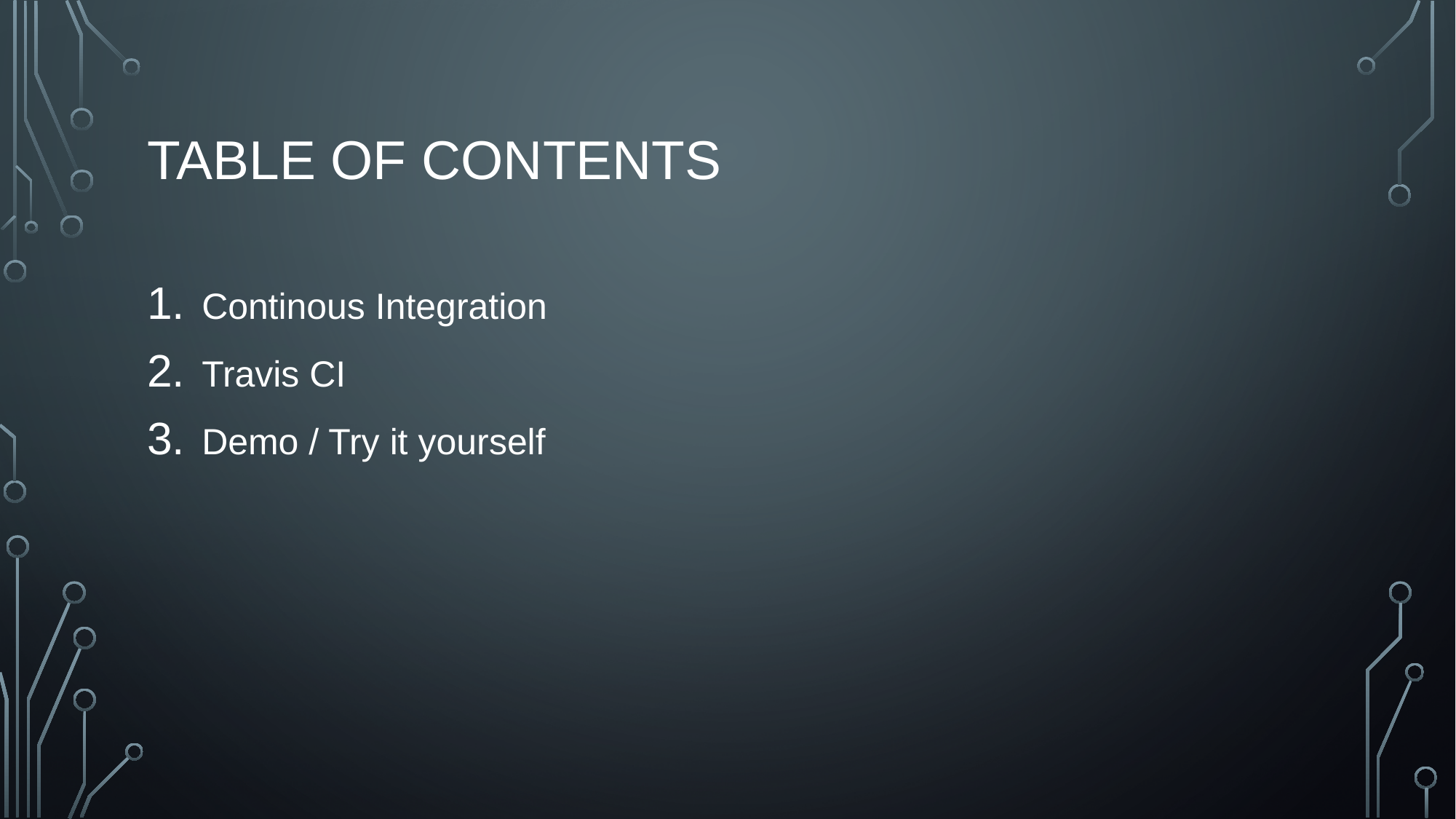

# table of contents
Continous Integration
Travis CI
Demo / Try it yourself